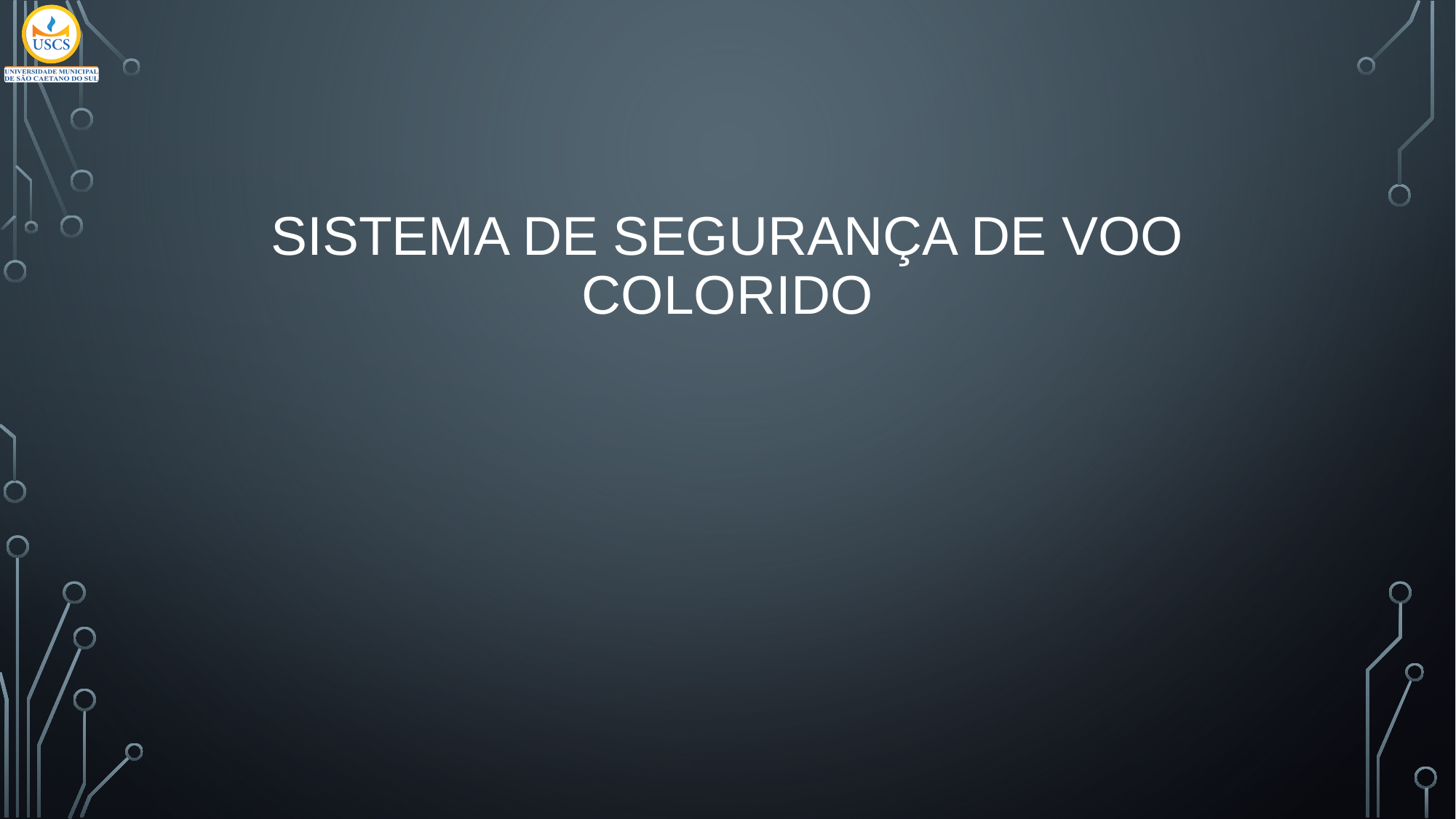

# SISTEMA DE SEGURANÇA DE VOO COLORIDO